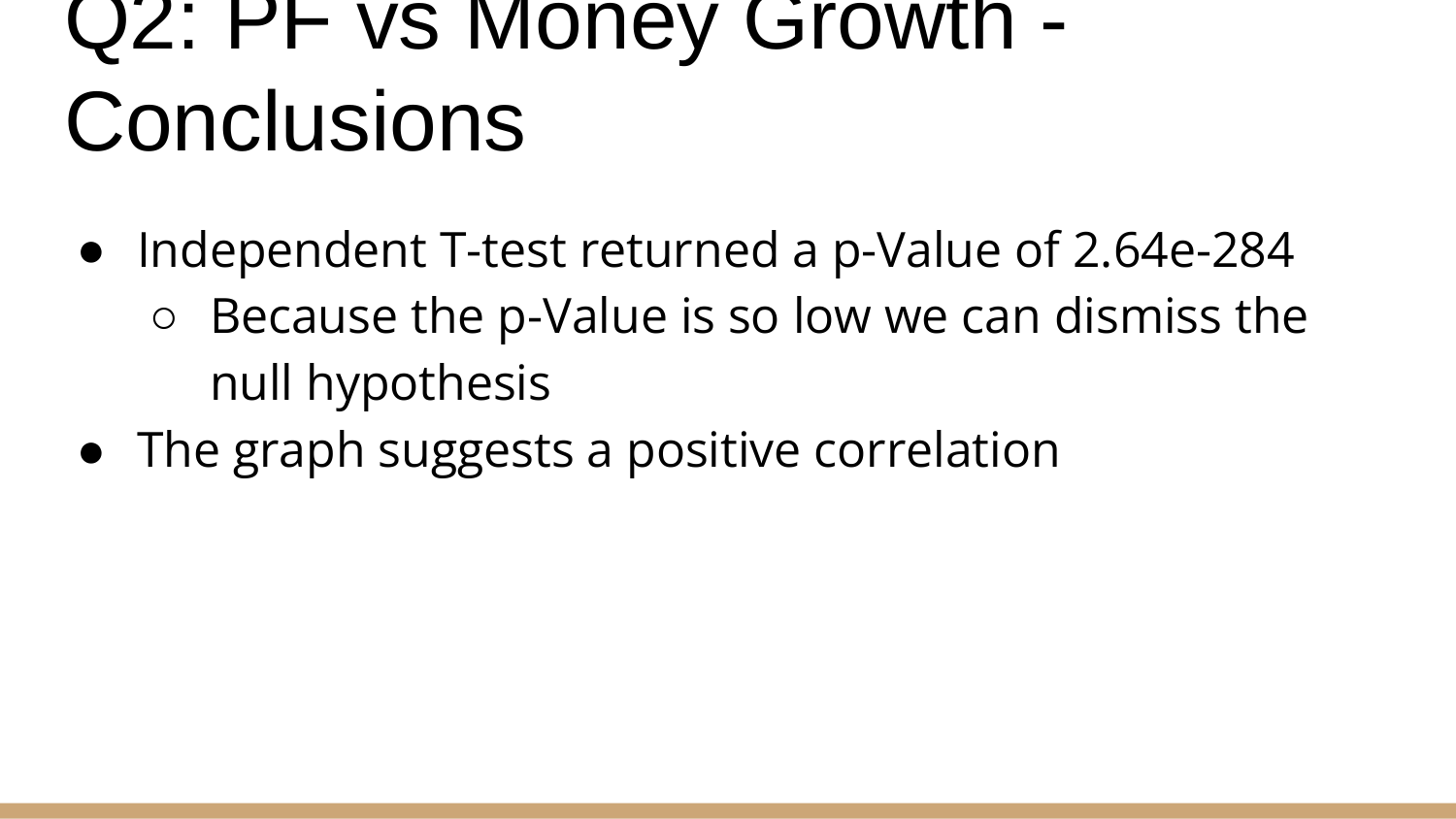

# Q2: PF vs Money Growth - Conclusions
Independent T-test returned a p-Value of 2.64e-284
Because the p-Value is so low we can dismiss the null hypothesis
The graph suggests a positive correlation